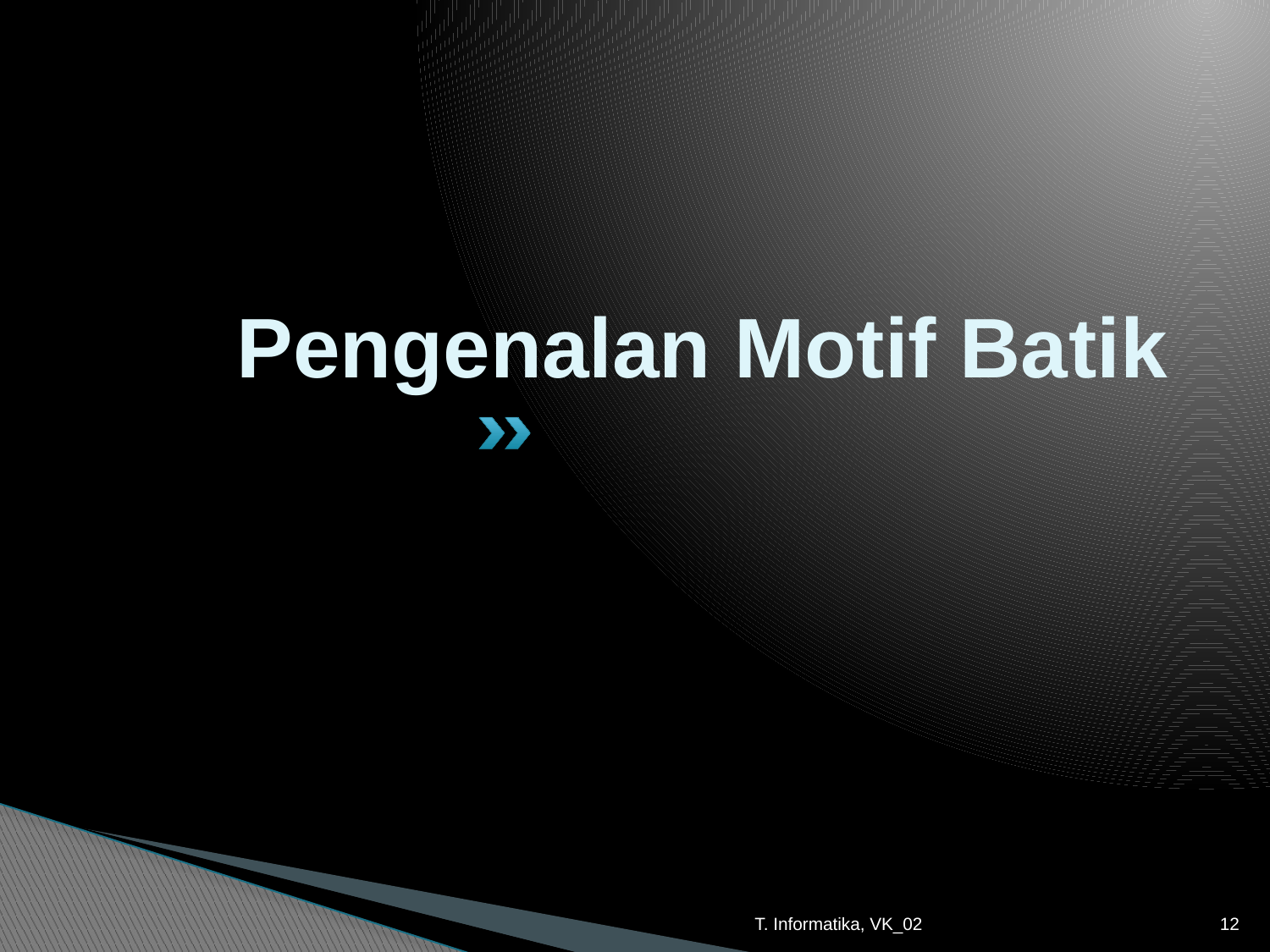

# Pengenalan Motif Batik

T. Informatika, VK_02
12